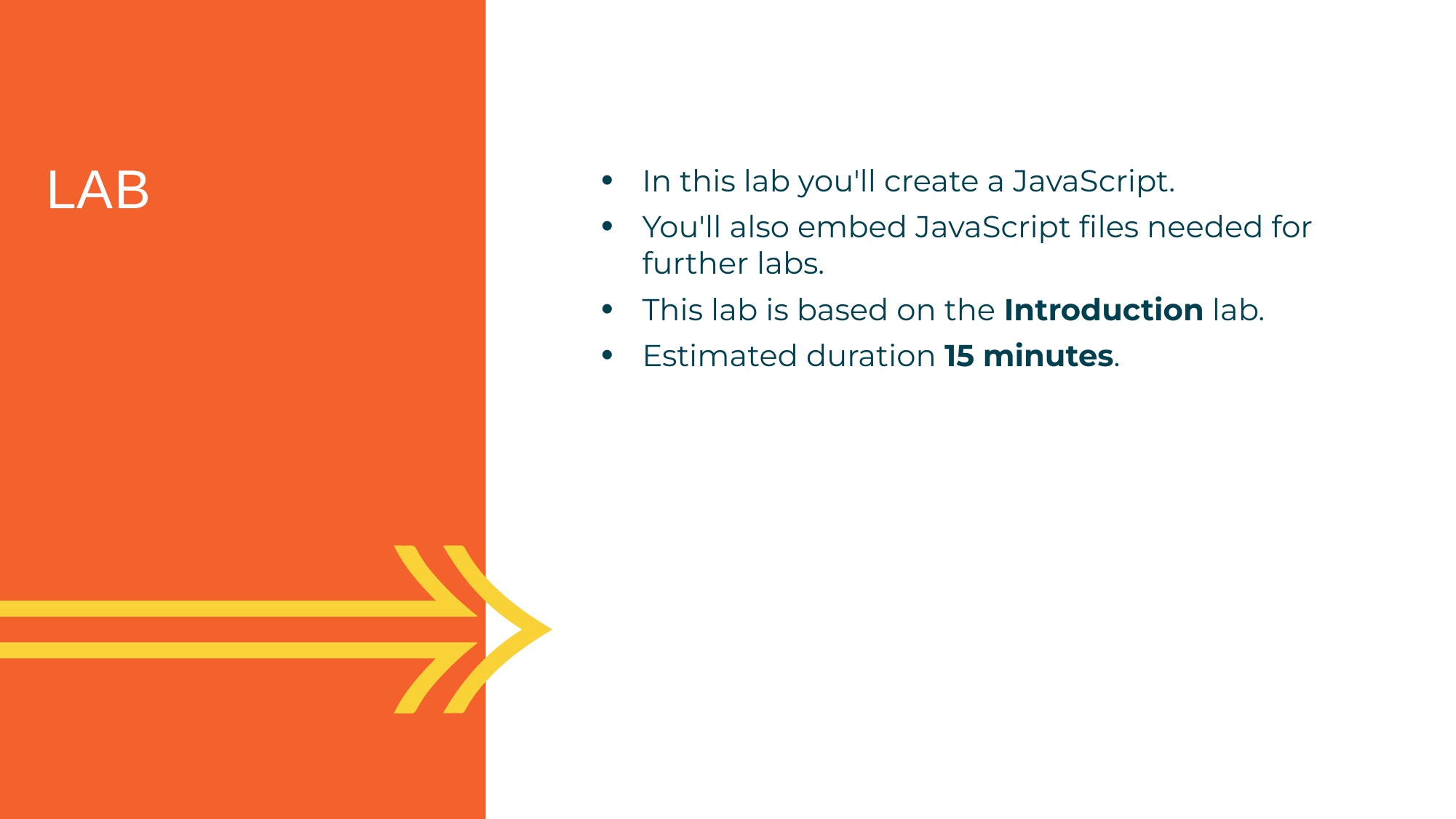

Lab
In this lab you'll create a JavaScript.
You'll also embed JavaScript files needed for further labs.
This lab is based on the Introduction lab.
Estimated duration 15 minutes.